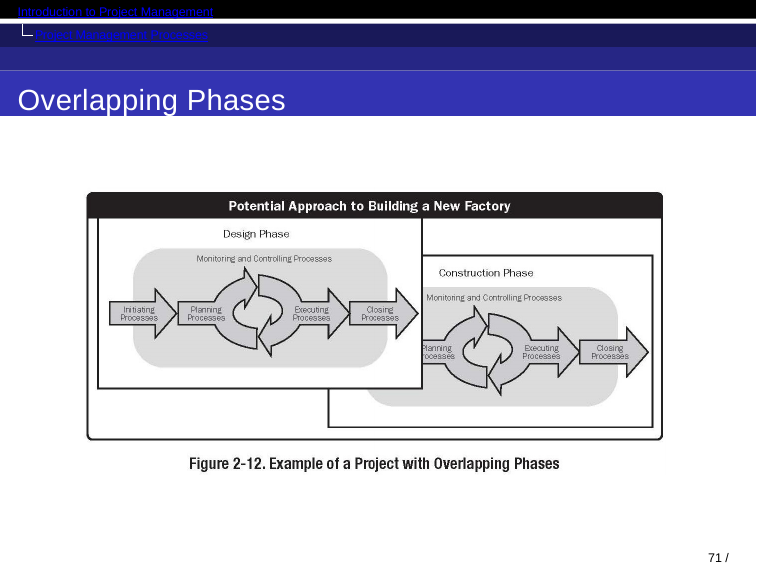

Introduction to Project Management

Project Management Processes

Overlapping Phases

71 / 71